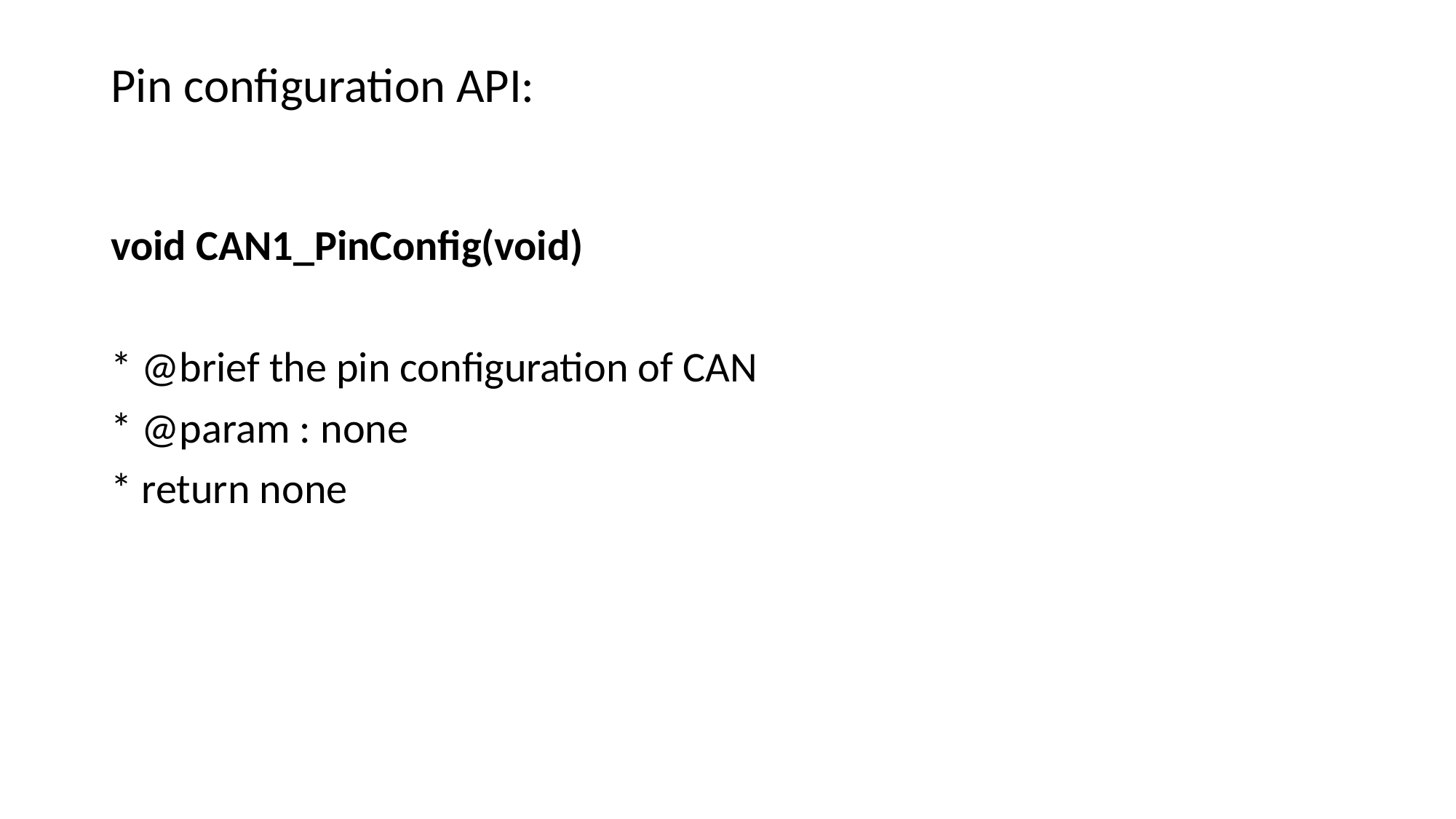

# Pin configuration API:
void CAN1_PinConfig(void)

* @brief the pin configuration of CAN
* @param : none
* return none